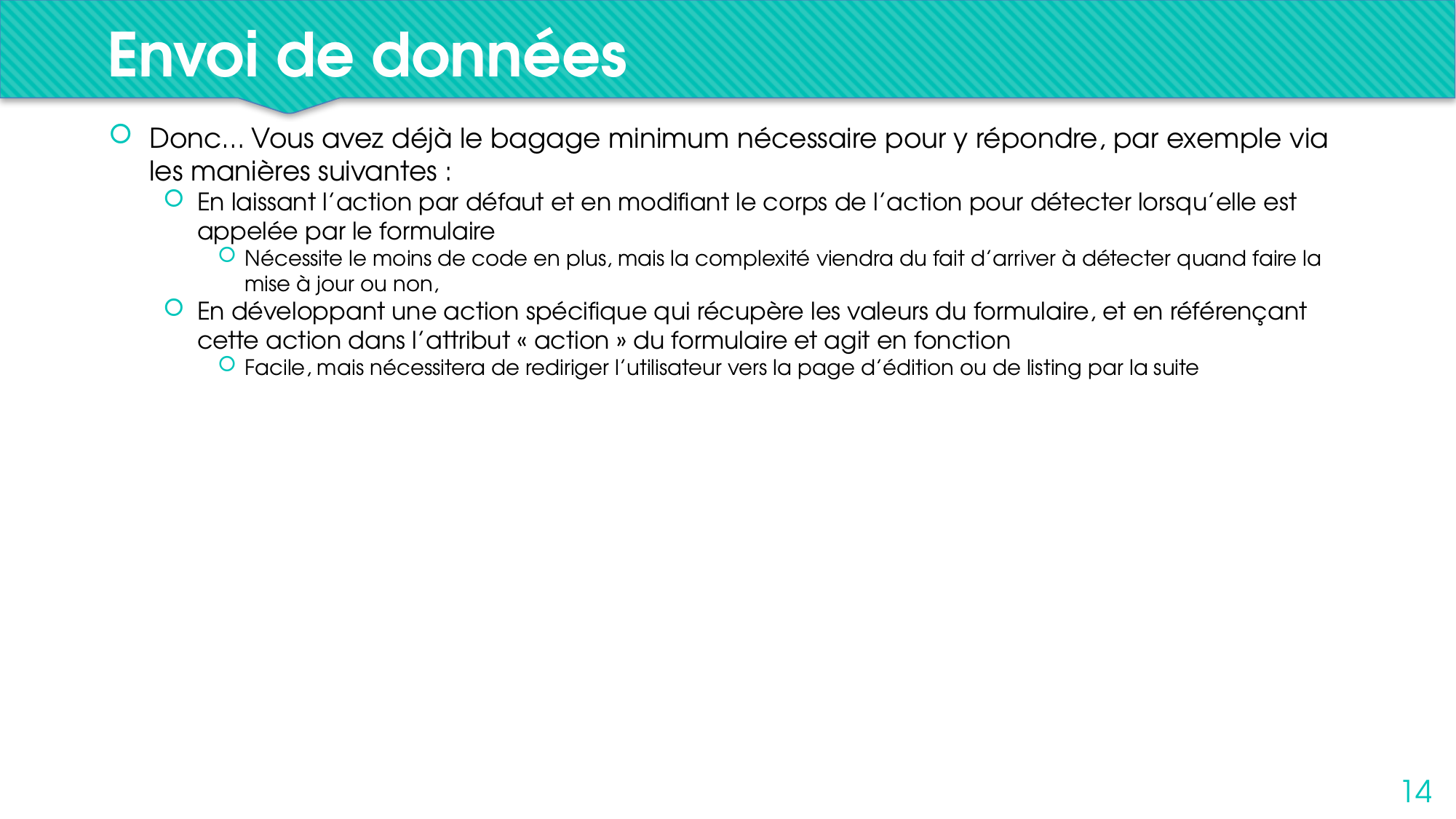

Envoi de données
Donc… Vous avez déjà le bagage minimum nécessaire pour y répondre, par exemple via les manières suivantes :
En laissant l’action par défaut et en modifiant le corps de l’action pour détecter lorsqu’elle est appelée par le formulaire
Nécessite le moins de code en plus, mais la complexité viendra du fait d’arriver à détecter quand faire la mise à jour ou non,
En développant une action spécifique qui récupère les valeurs du formulaire, et en référençant cette action dans l’attribut « action » du formulaire et agit en fonction
Facile, mais nécessitera de rediriger l’utilisateur vers la page d’édition ou de listing par la suite
14